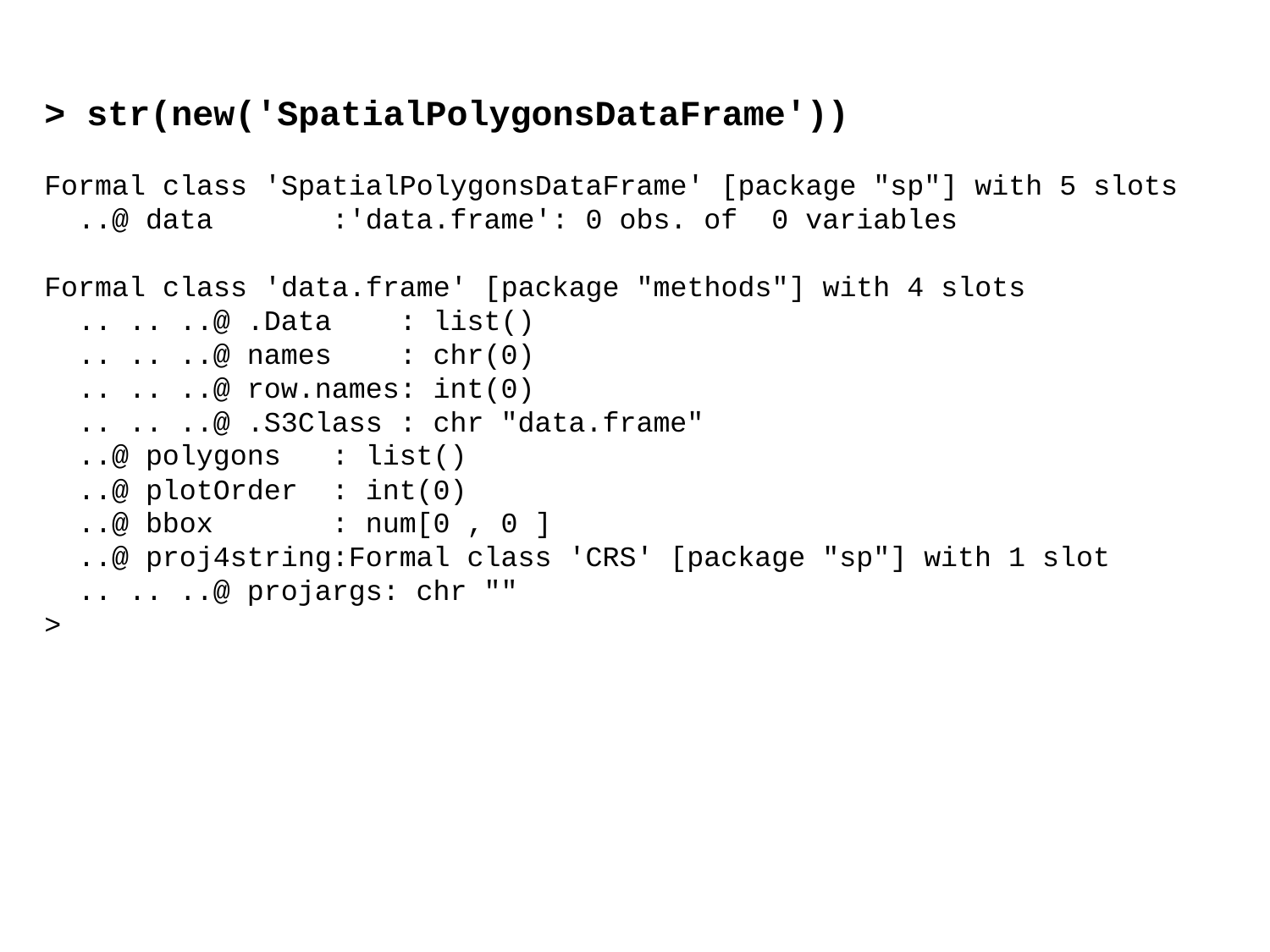

> str(new('SpatialPolygonsDataFrame'))

Formal class 'SpatialPolygonsDataFrame' [package "sp"] with 5 slots
  ..@ data       :'data.frame': 0 obs. of  0 variables

Formal class 'data.frame' [package "methods"] with 4 slots
  .. .. ..@ .Data    : list()
  .. .. ..@ names    : chr(0)
  .. .. ..@ row.names: int(0)
  .. .. ..@ .S3Class : chr "data.frame"
  ..@ polygons   : list()
  ..@ plotOrder  : int(0)
  ..@ bbox       : num[0 , 0 ]
  ..@ proj4string:Formal class 'CRS' [package "sp"] with 1 slot
  .. .. ..@ projargs: chr ""
>